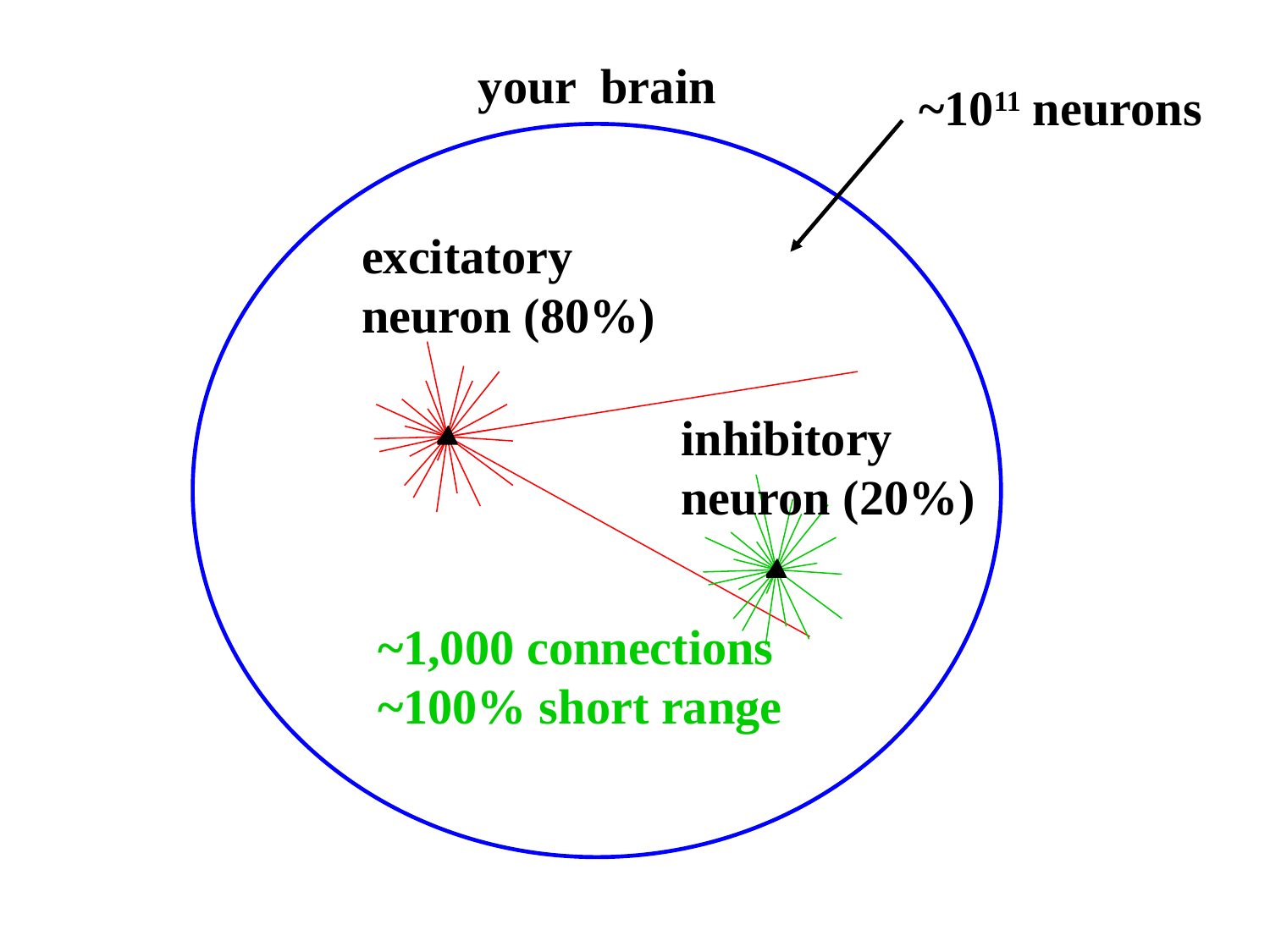

your  brain
~1011 neurons

excitatory
neuron (80%)
inhibitory
neuron (20%)

~1,000 connections
~100% short range